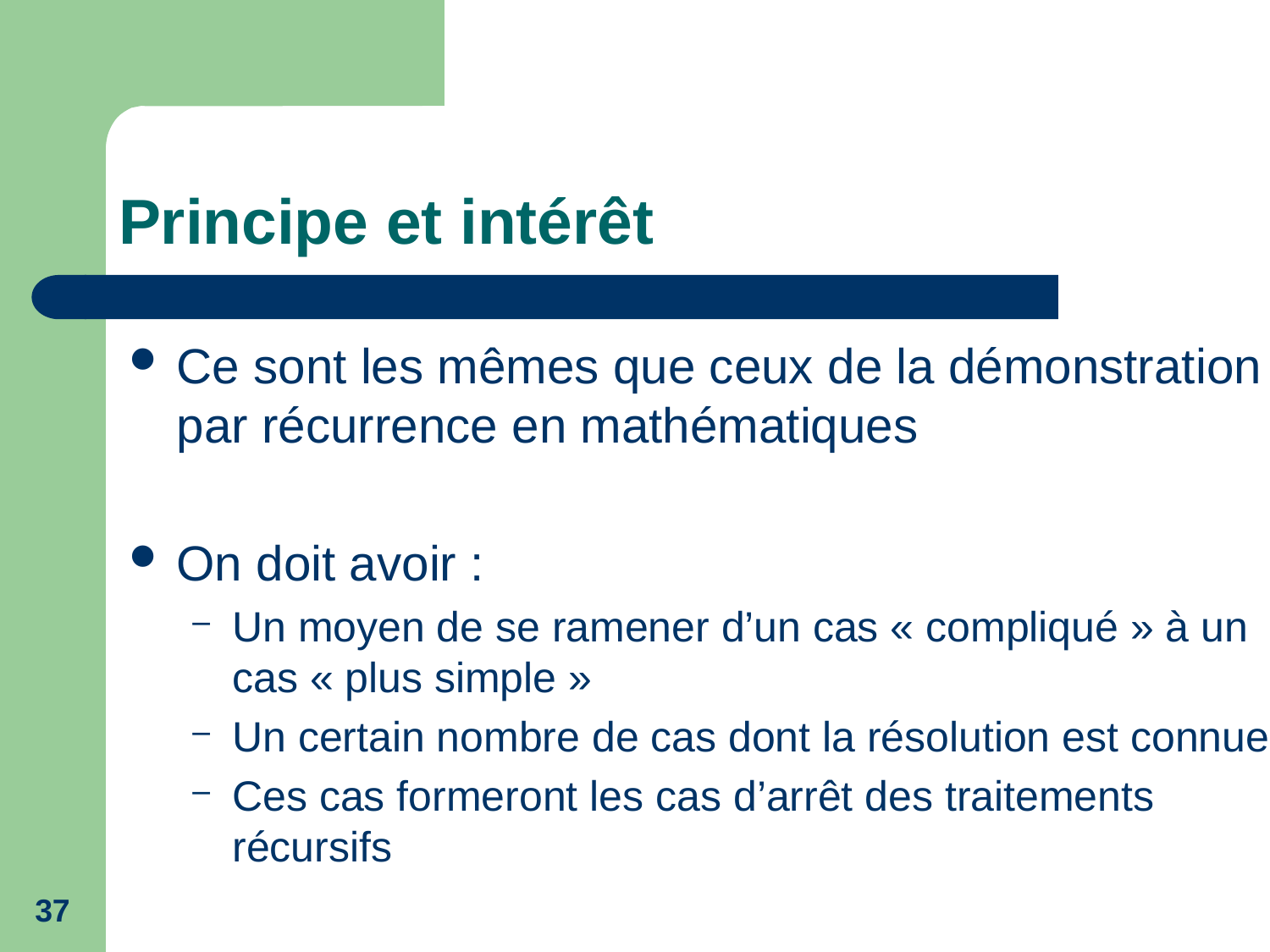

# Principe et intérêt
Ce sont les mêmes que ceux de la démonstration par récurrence en mathématiques

On doit avoir :
Un moyen de se ramener d’un cas « compliqué » à un cas « plus simple »
Un certain nombre de cas dont la résolution est connue
Ces cas formeront les cas d’arrêt des traitements récursifs
37